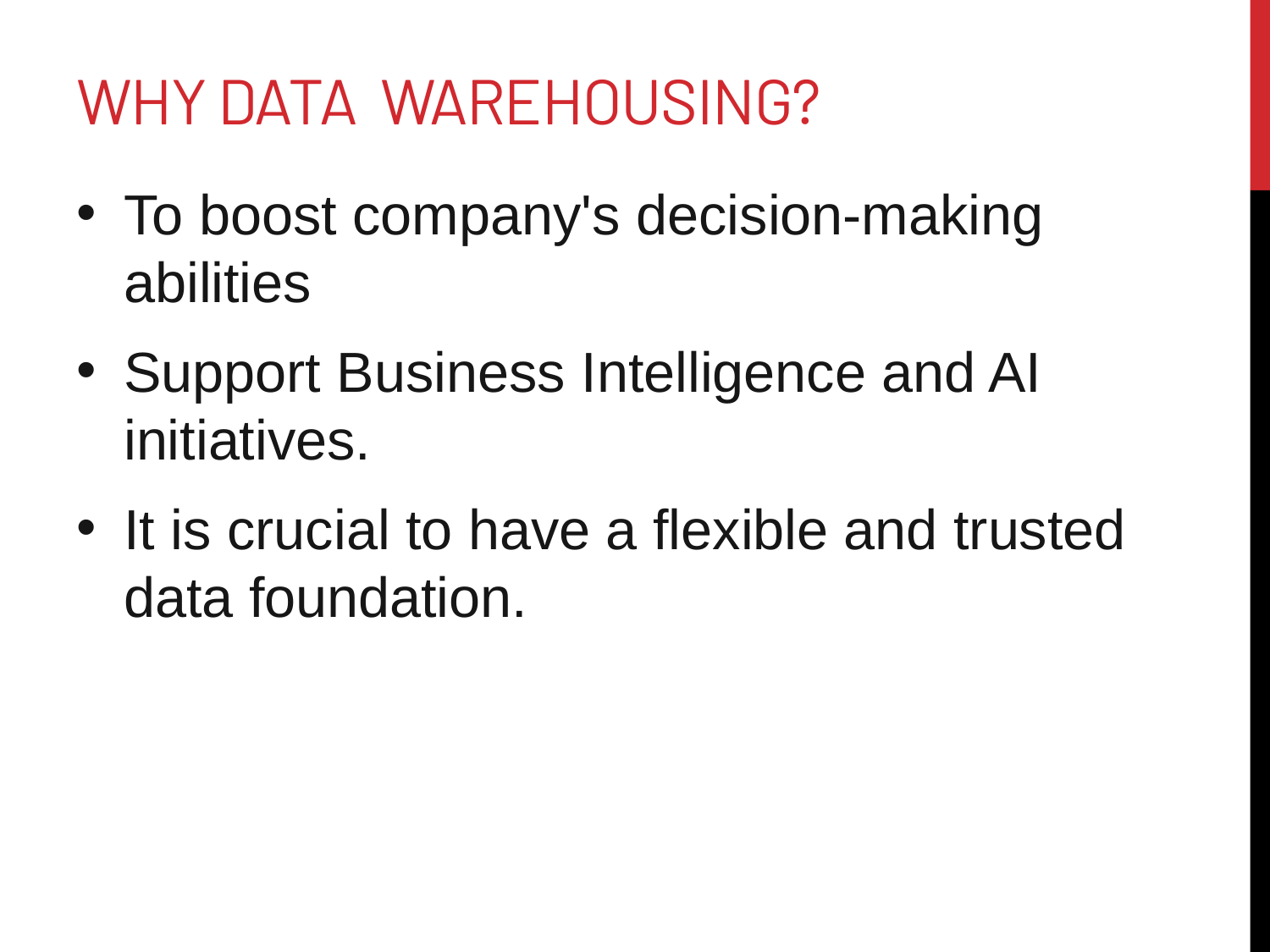

# Why Data  WAREHOUSING?
To boost company's decision-making abilities
Support Business Intelligence and AI initiatives.
It is crucial to have a flexible and trusted data foundation.